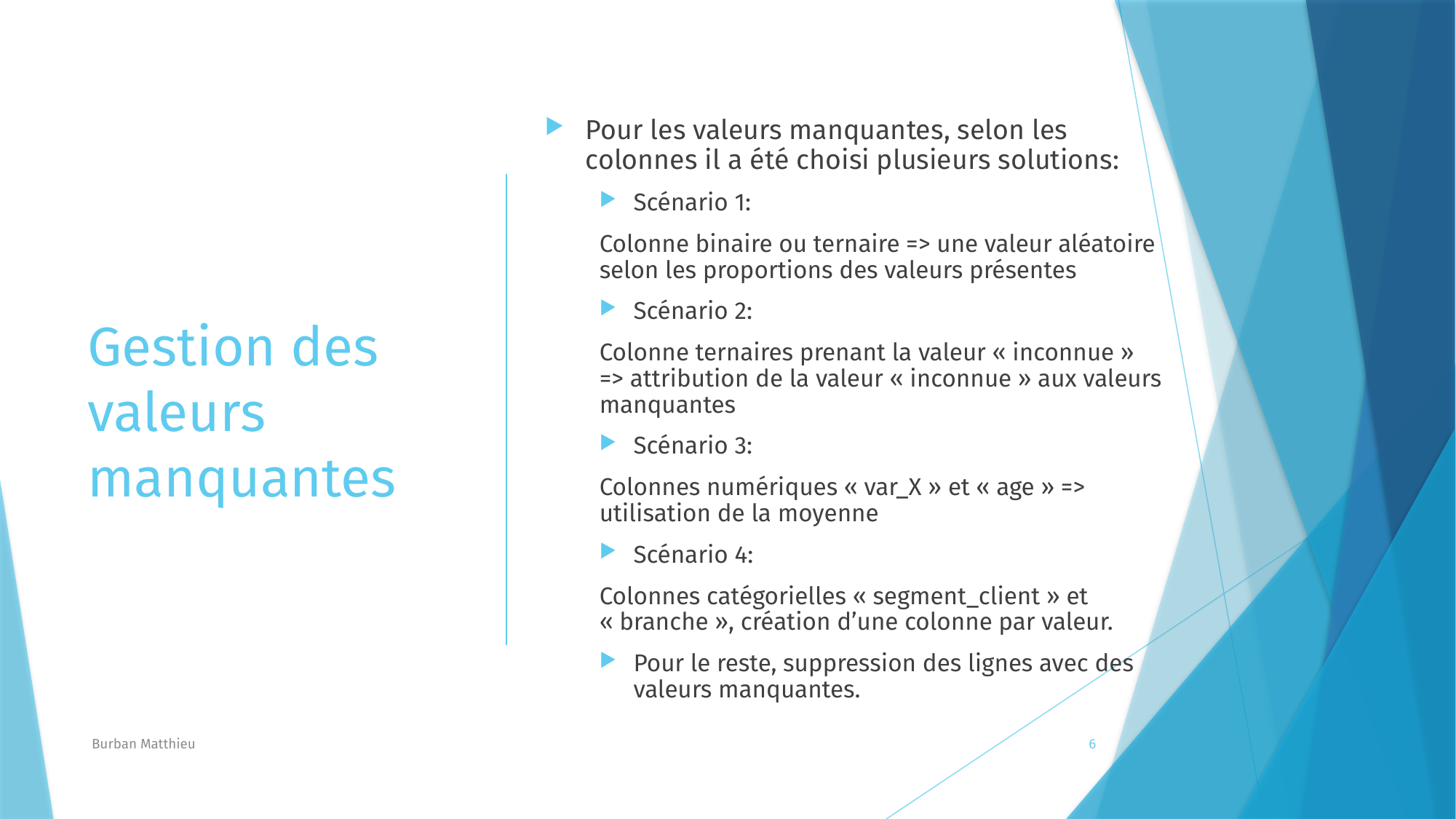

# Gestion des valeurs manquantes
Pour les valeurs manquantes, selon les colonnes il a été choisi plusieurs solutions:
Scénario 1:
Colonne binaire ou ternaire => une valeur aléatoire selon les proportions des valeurs présentes
Scénario 2:
Colonne ternaires prenant la valeur « inconnue » => attribution de la valeur « inconnue » aux valeurs manquantes
Scénario 3:
Colonnes numériques « var_X » et « age » => utilisation de la moyenne
Scénario 4:
Colonnes catégorielles « segment_client » et « branche », création d’une colonne par valeur.
Pour le reste, suppression des lignes avec des valeurs manquantes.
Burban Matthieu
6